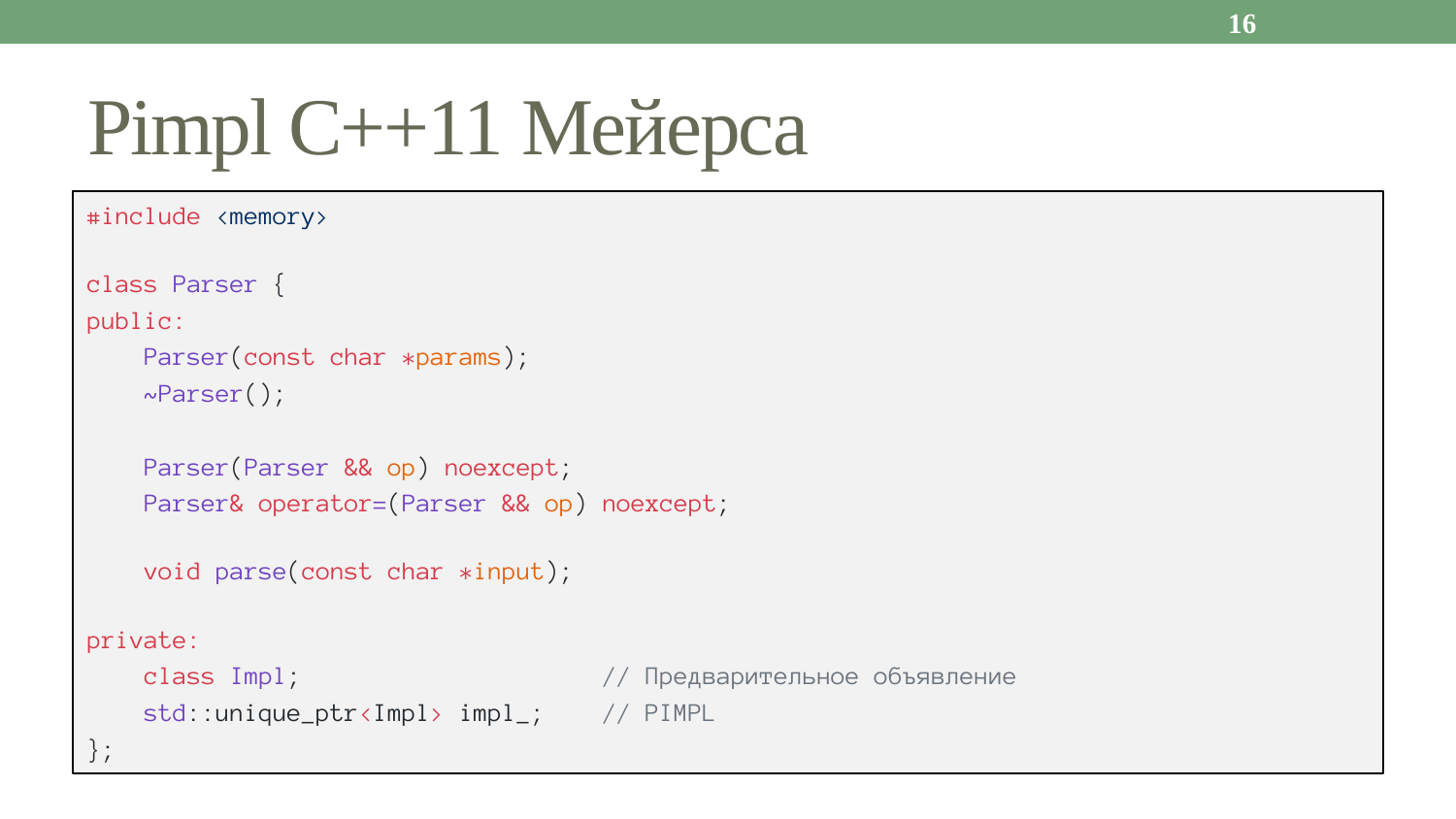

16
# Pimpl C++11 Мейерса
#include <memory>
class Parser {
public:
    Parser(const char *params);
    ~Parser();

    Parser(Parser && op) noexcept;
    Parser& operator=(Parser && op) noexcept;
    void parse(const char *input);
private:
    class Impl;                     // Предварительное объявление
    std::unique_ptr<Impl> impl_;    // PIMPL
};